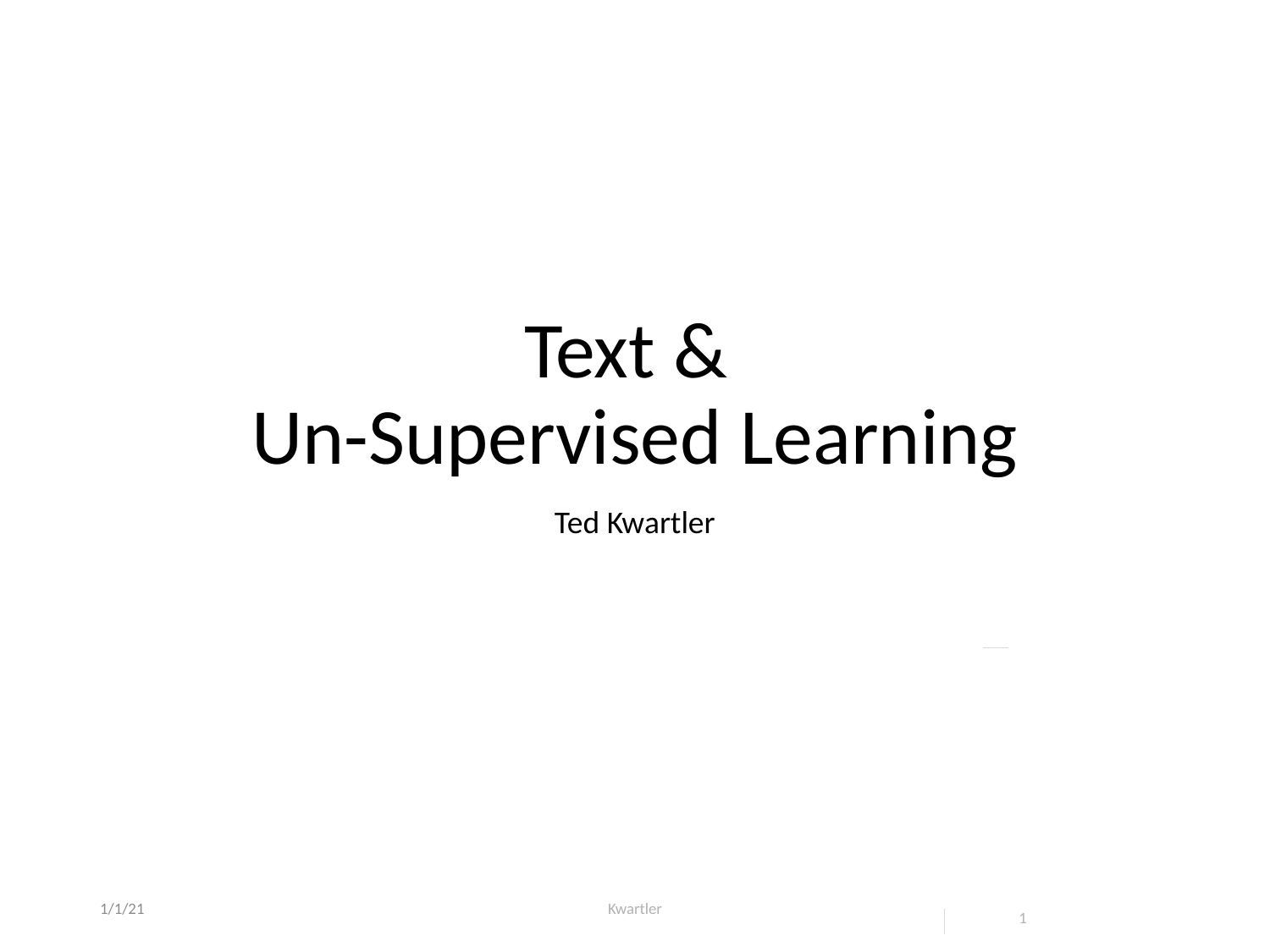

# Text & Un-Supervised Learning
Ted Kwartler
1/1/21
Kwartler
1